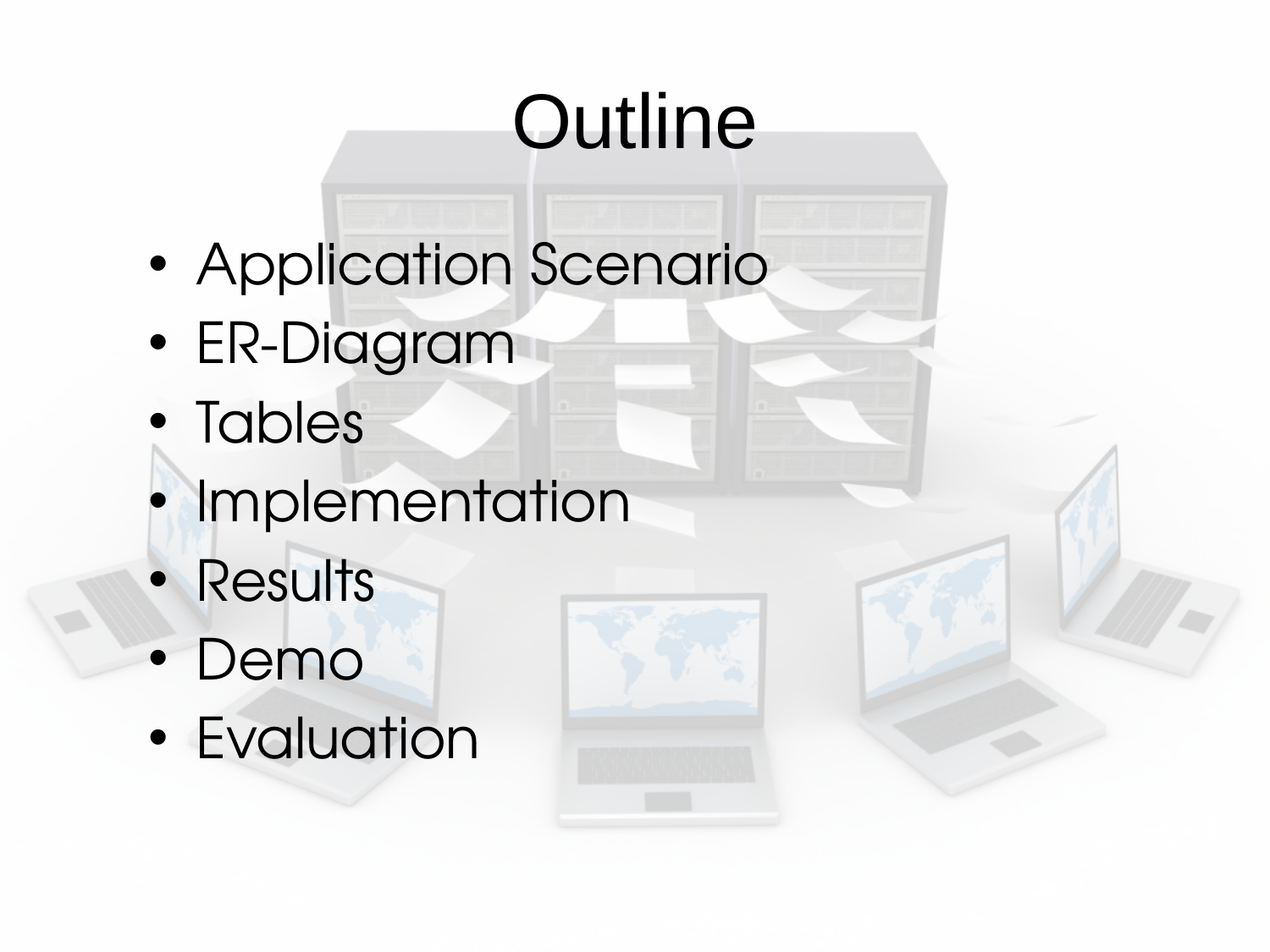

# Outline
Application Scenario
ER-Diagram
Tables
Implementation
Results
Demo
Evaluation